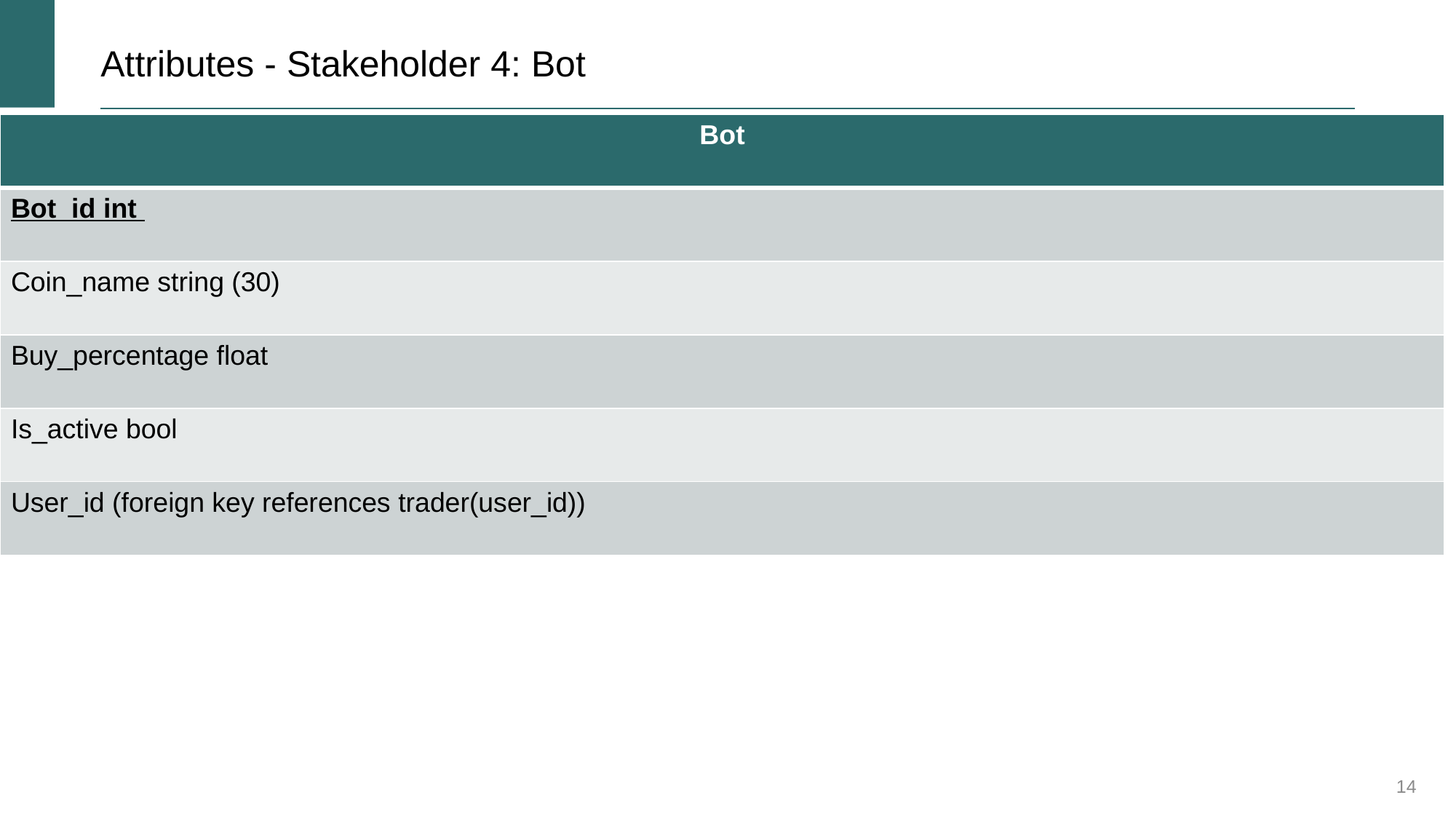

# Attributes - Stakeholder 4: Bot

| Bot |
| --- |
| Bot\_id int |
| Coin\_name string (30) |
| Buy\_percentage float |
| Is\_active bool |
| User\_id (foreign key references trader(user\_id)) |

14